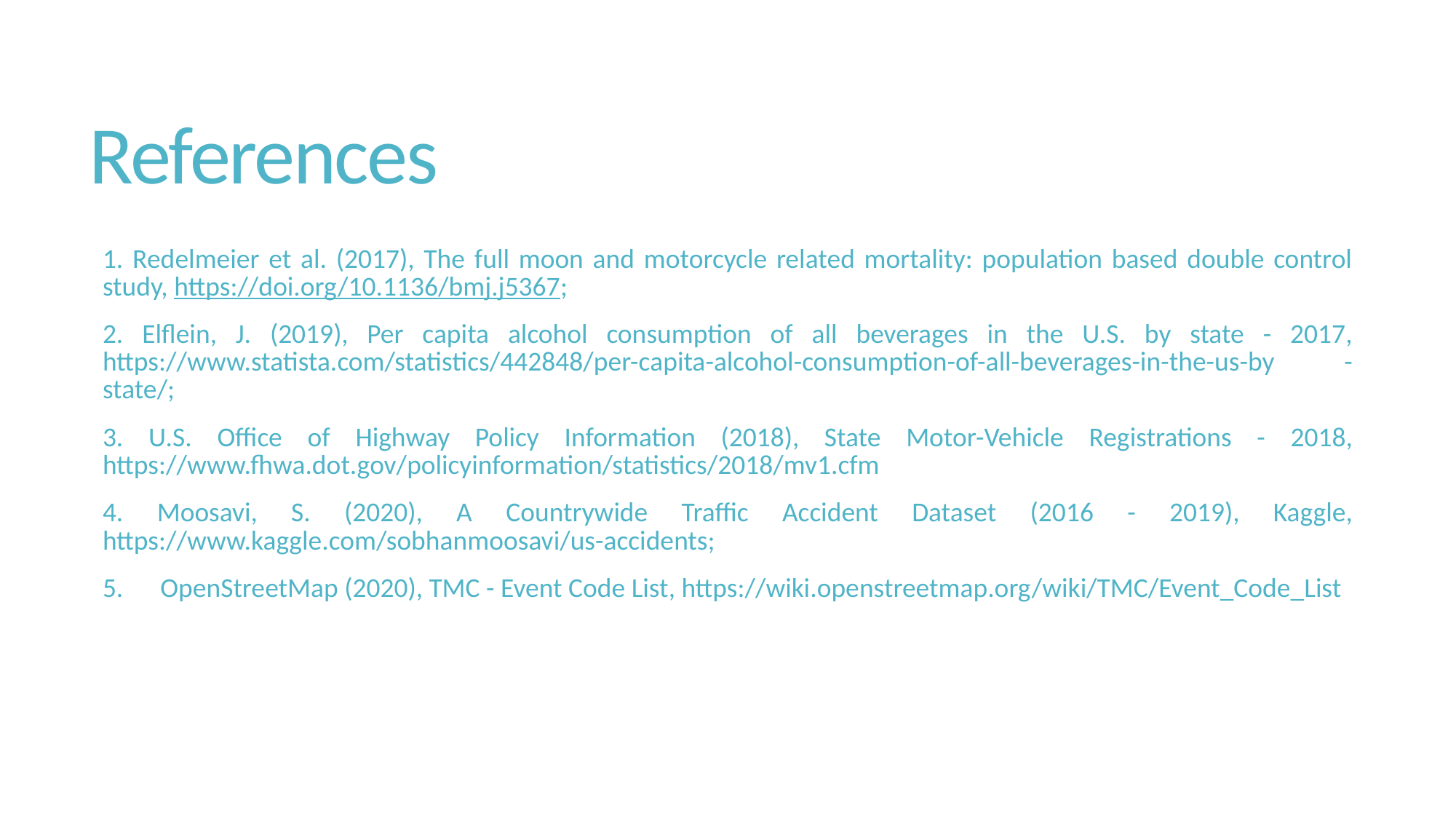

# References
1. Redelmeier et al. (2017), The full moon and motorcycle related mortality: population based double control study, https://doi.org/10.1136/bmj.j5367;
2. Elflein, J. (2019), Per capita alcohol consumption of all beverages in the U.S. by state - 2017, https://www.statista.com/statistics/442848/per-capita-alcohol-consumption-of-all-beverages-in-the-us-by -state/;
3. U.S. Office of Highway Policy Information (2018), State Motor-Vehicle Registrations - 2018, https://www.fhwa.dot.gov/policyinformation/statistics/2018/mv1.cfm
4. Moosavi, S. (2020), A Countrywide Traffic Accident Dataset (2016 - 2019), Kaggle, https://www.kaggle.com/sobhanmoosavi/us-accidents;
5.      OpenStreetMap (2020), TMC - Event Code List, https://wiki.openstreetmap.org/wiki/TMC/Event_Code_List